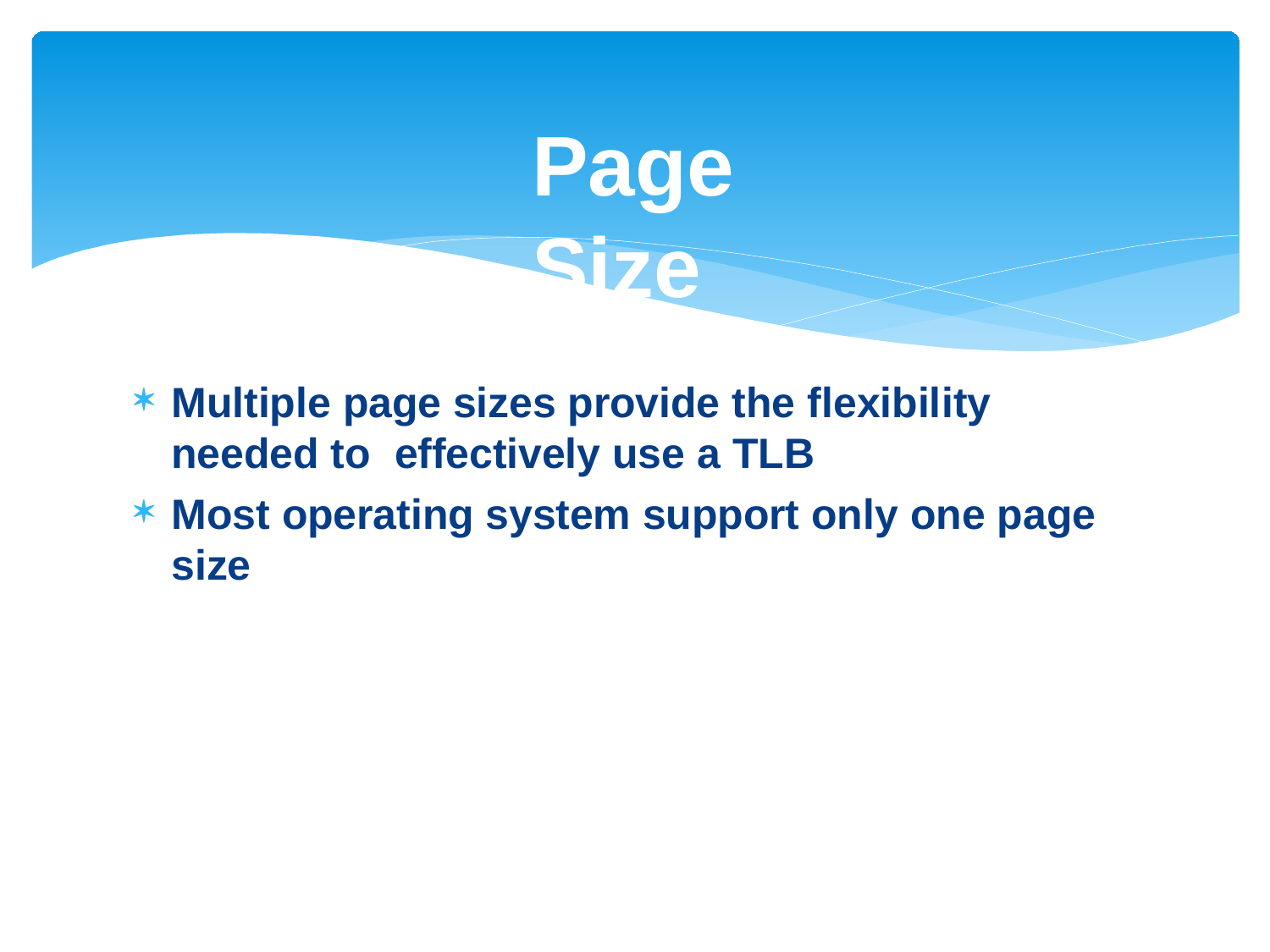

# Page Size
Multiple page sizes provide the flexibility needed to  effectively use a TLB
Most operating system support only one page size